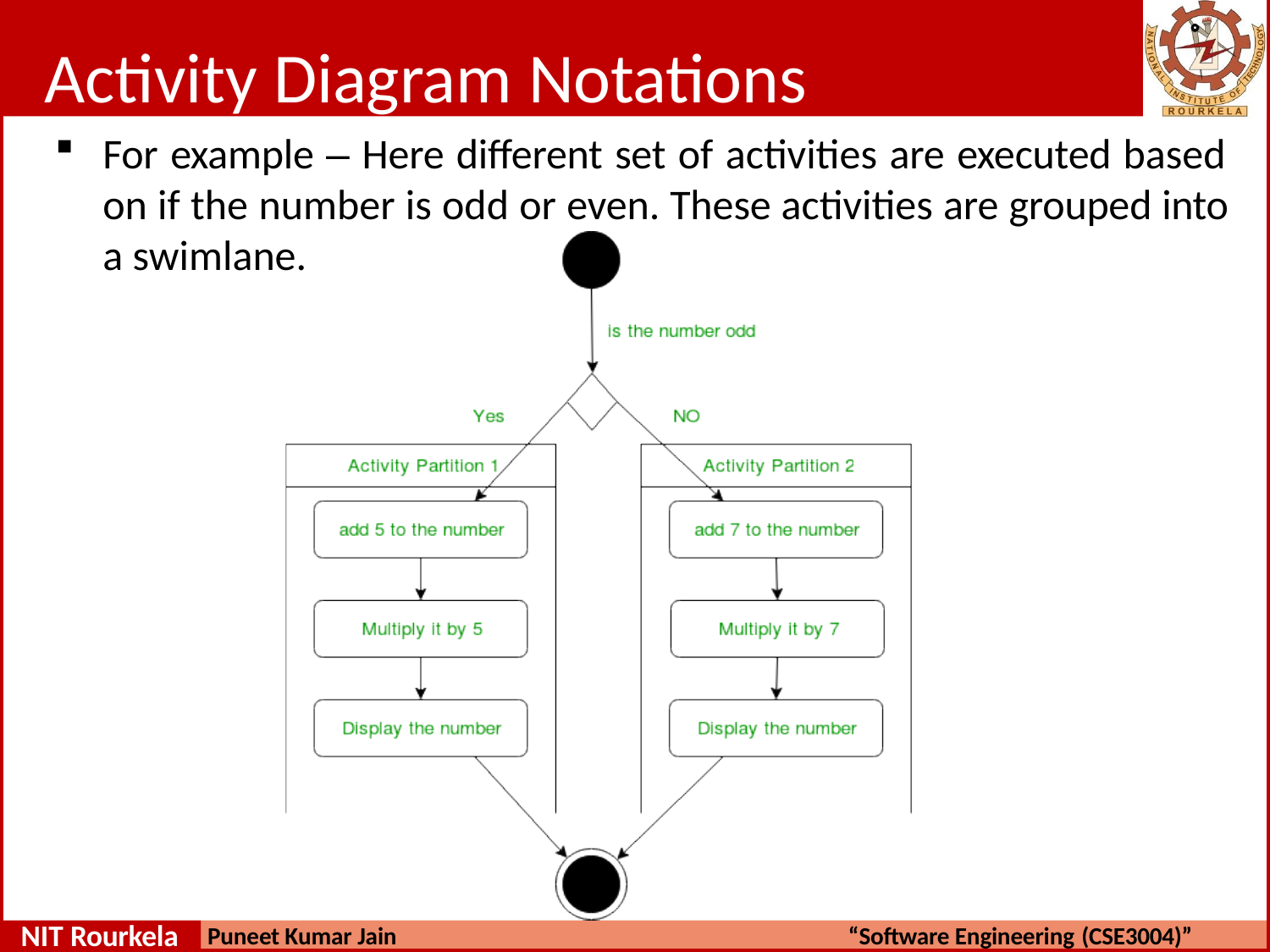

# Activity Diagram Notations
For example – Here different set of activities are executed based  on if the number is odd or even. These activities are grouped into  a swimlane.

NIT Rourkela
Puneet Kumar Jain
“Software Engineering (CSE3004)”